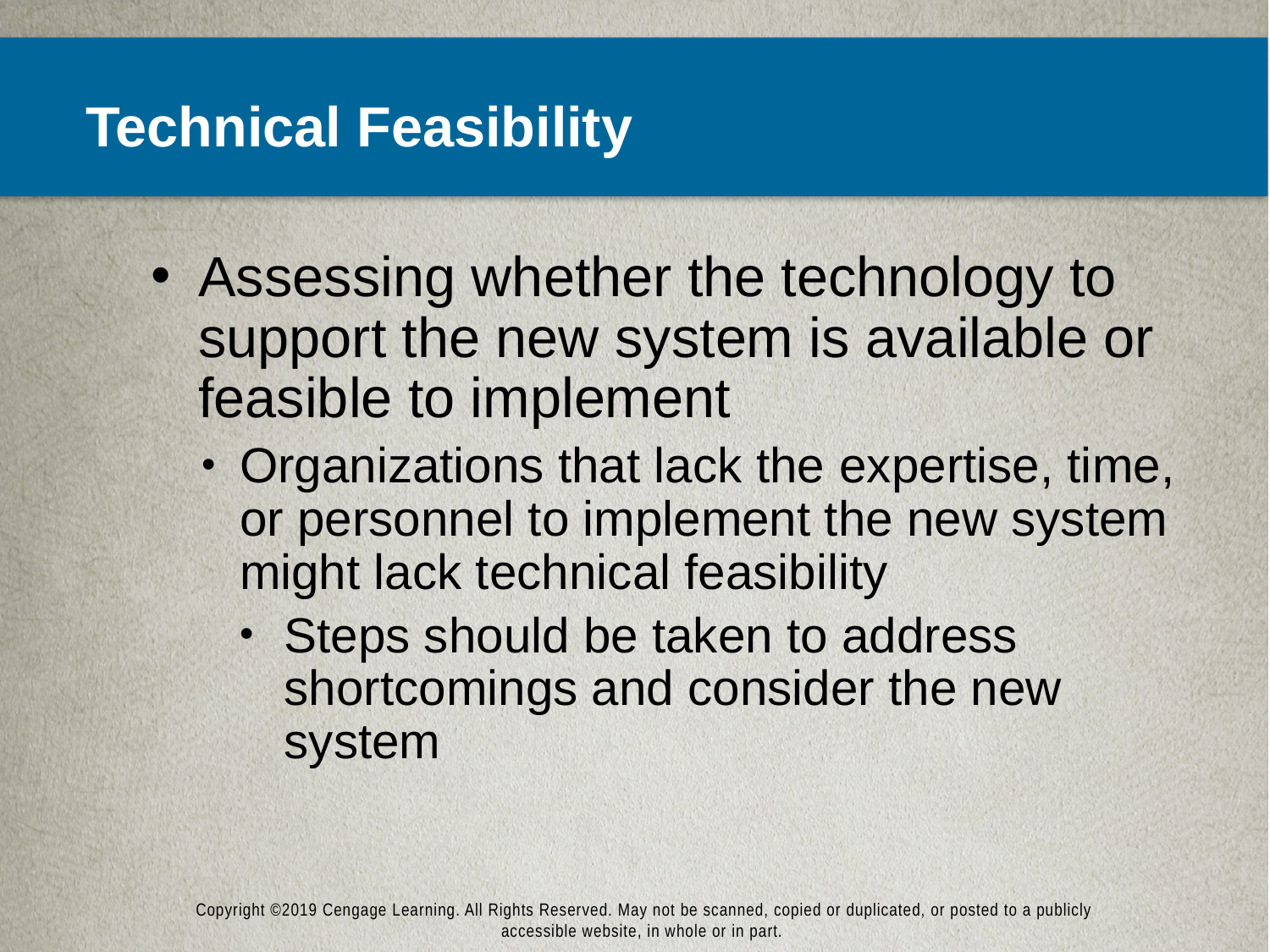

# Technical Feasibility
Assessing whether the technology to support the new system is available or feasible to implement
Organizations that lack the expertise, time, or personnel to implement the new system might lack technical feasibility
Steps should be taken to address shortcomings and consider the new system